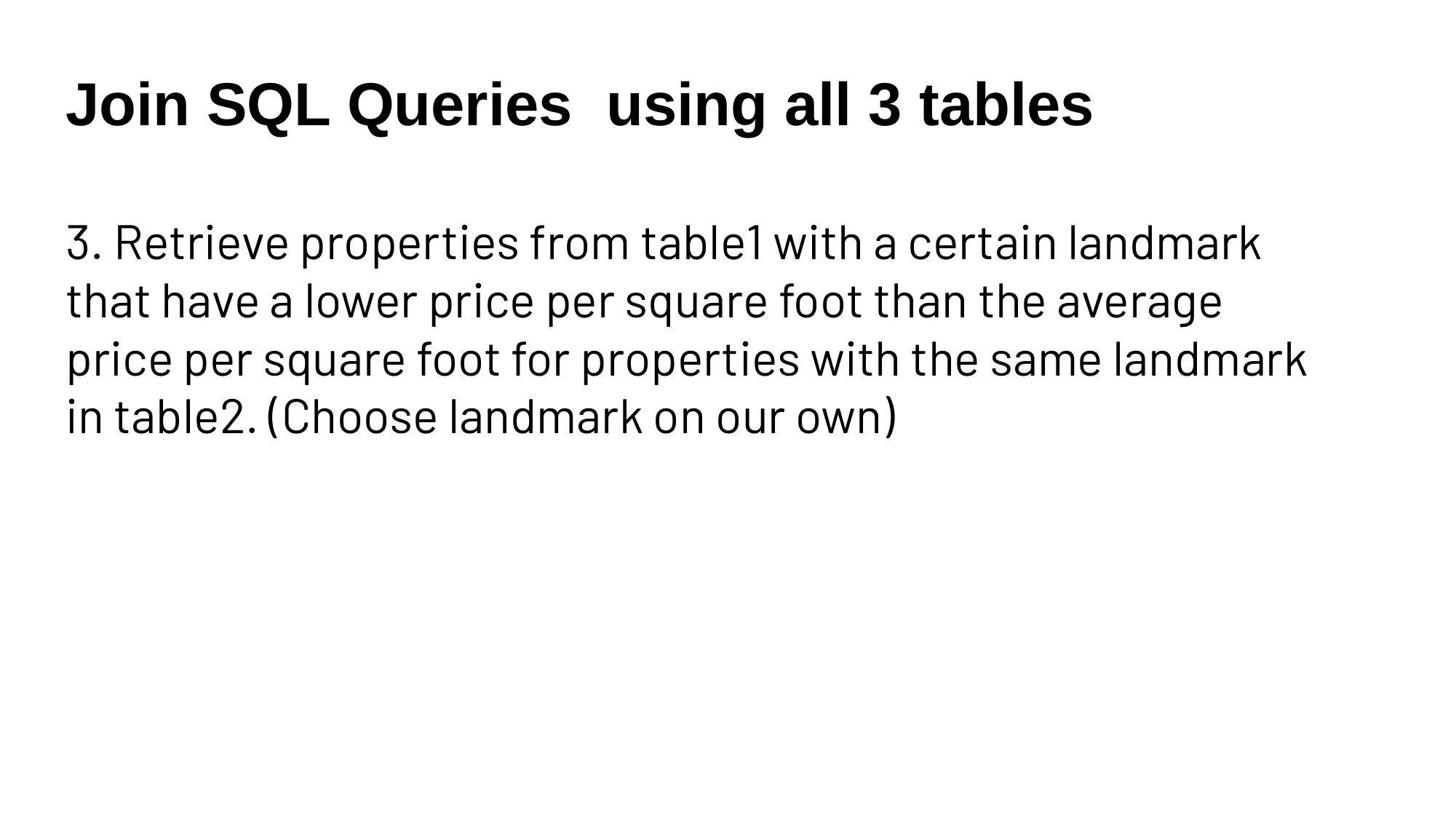

#
Join SQL Queries  using all 3 tables

3. Retrieve properties from table1 with a certain landmark that have a lower price per square foot than the average price per square foot for properties with the same landmark in table2. (Choose landmark on our own)